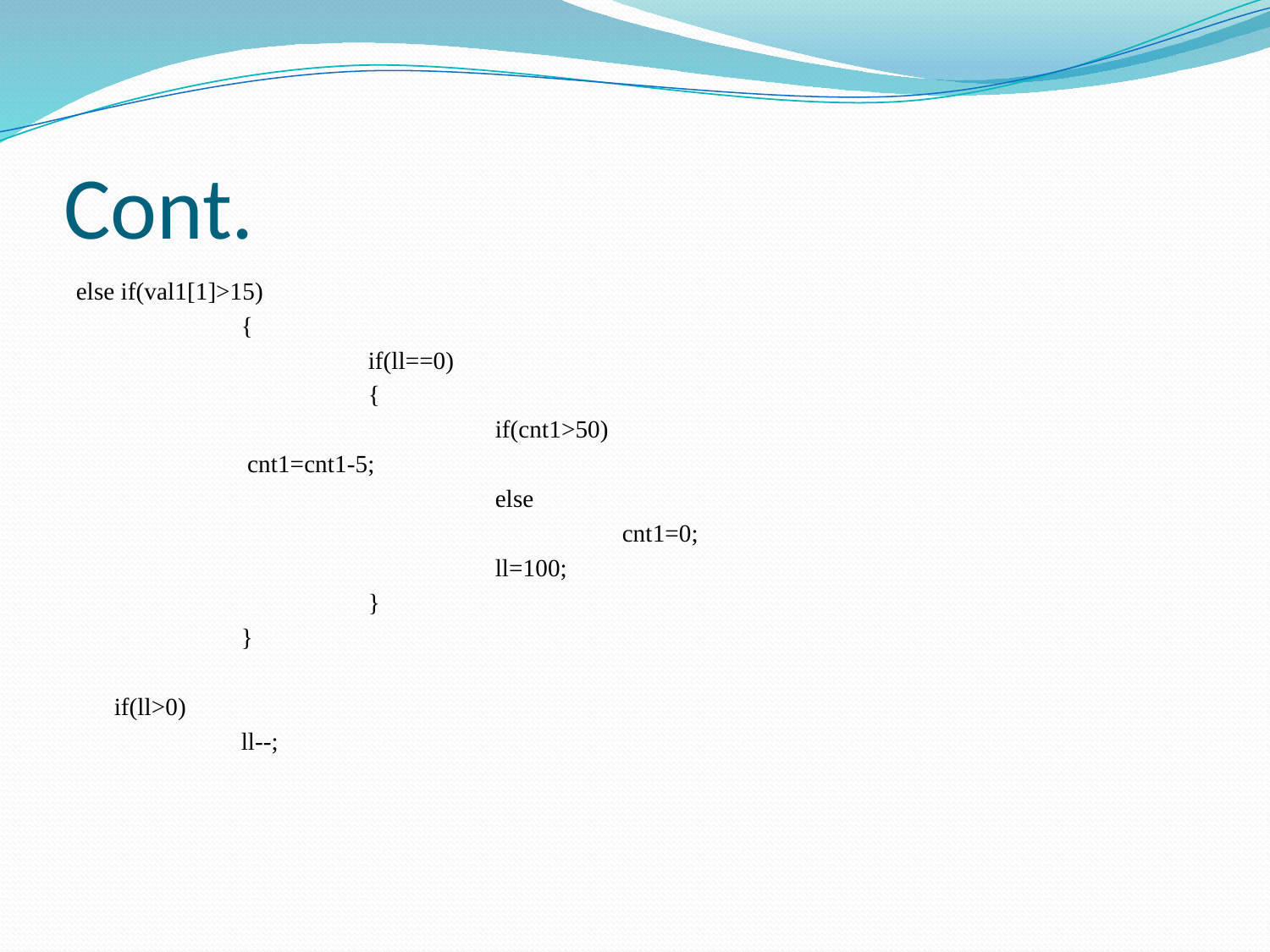

# Cont.
else if(val1[1]>15)
		{
			if(ll==0)
			{
				if(cnt1>50)
		 cnt1=cnt1-5;
				else
					cnt1=0;
				ll=100;
			}
		}

	if(ll>0)
		ll--;